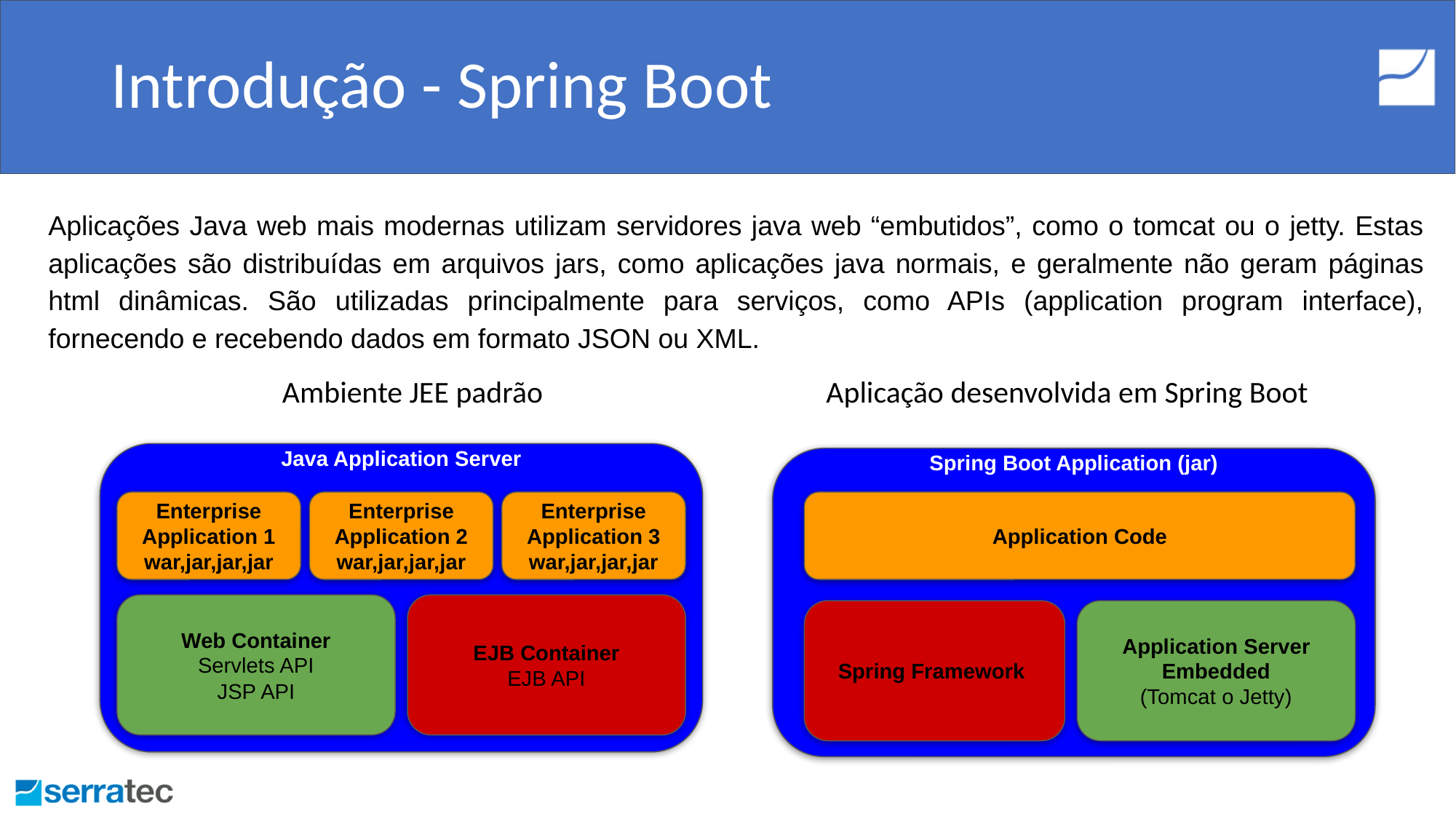

# Introdução - Spring Boot
Aplicações Java web mais modernas utilizam servidores java web “embutidos”, como o tomcat ou o jetty. Estas aplicações são distribuídas em arquivos jars, como aplicações java normais, e geralmente não geram páginas html dinâmicas. São utilizadas principalmente para serviços, como APIs (application program interface), fornecendo e recebendo dados em formato JSON ou XML.
Ambiente JEE padrão
Aplicação desenvolvida em Spring Boot
Java Application Server

Spring Boot Application (jar)

Enterprise Application 1
war,jar,jar,jar
Enterprise Application 2
war,jar,jar,jar
Enterprise Application 3
war,jar,jar,jar
Application Code
Web Container
Servlets API
JSP API
EJB Container
EJB API
Spring Framework
Application Server Embedded
(Tomcat o Jetty)